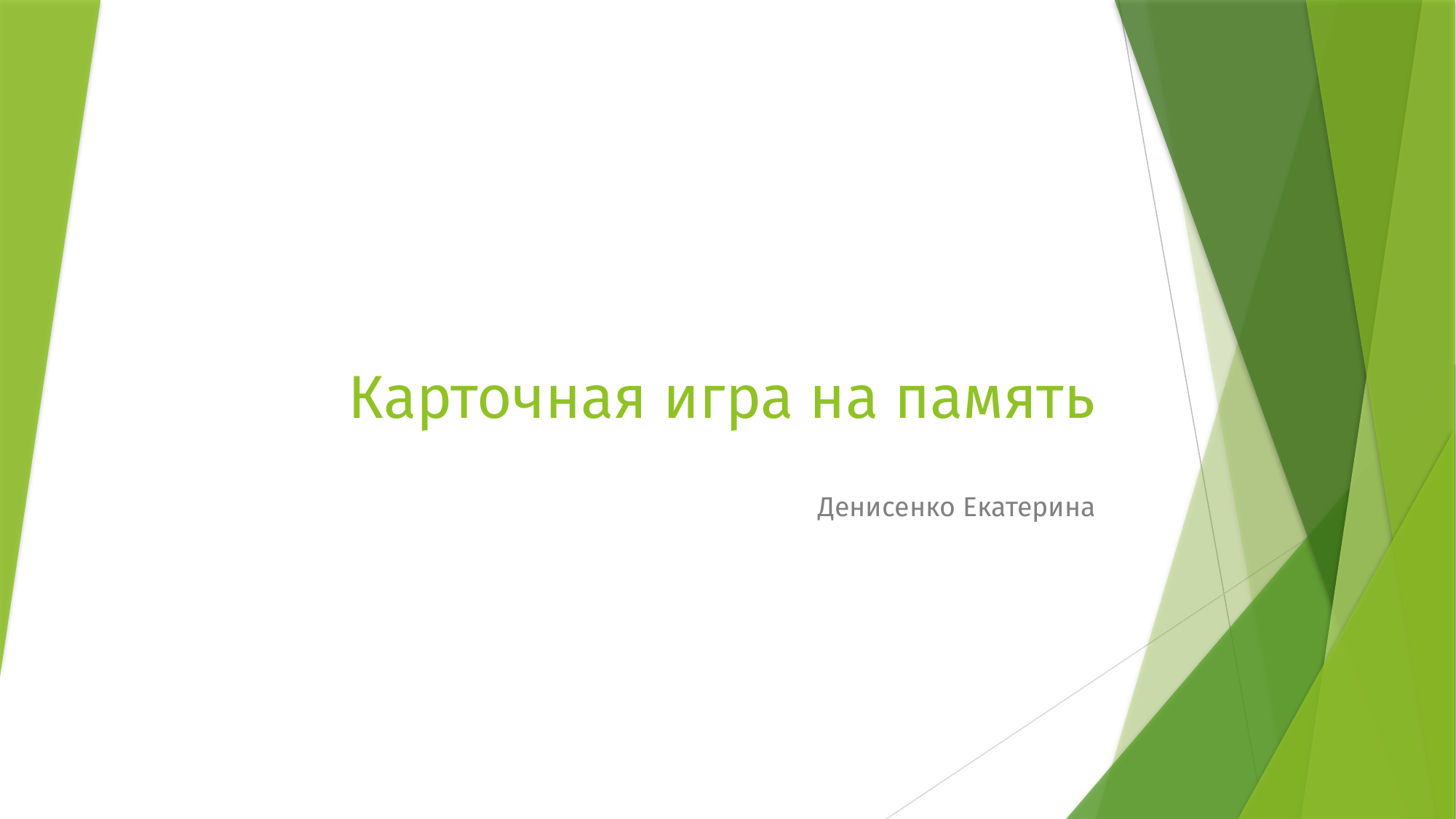

# Карточная игра на память
Денисенко Екатерина